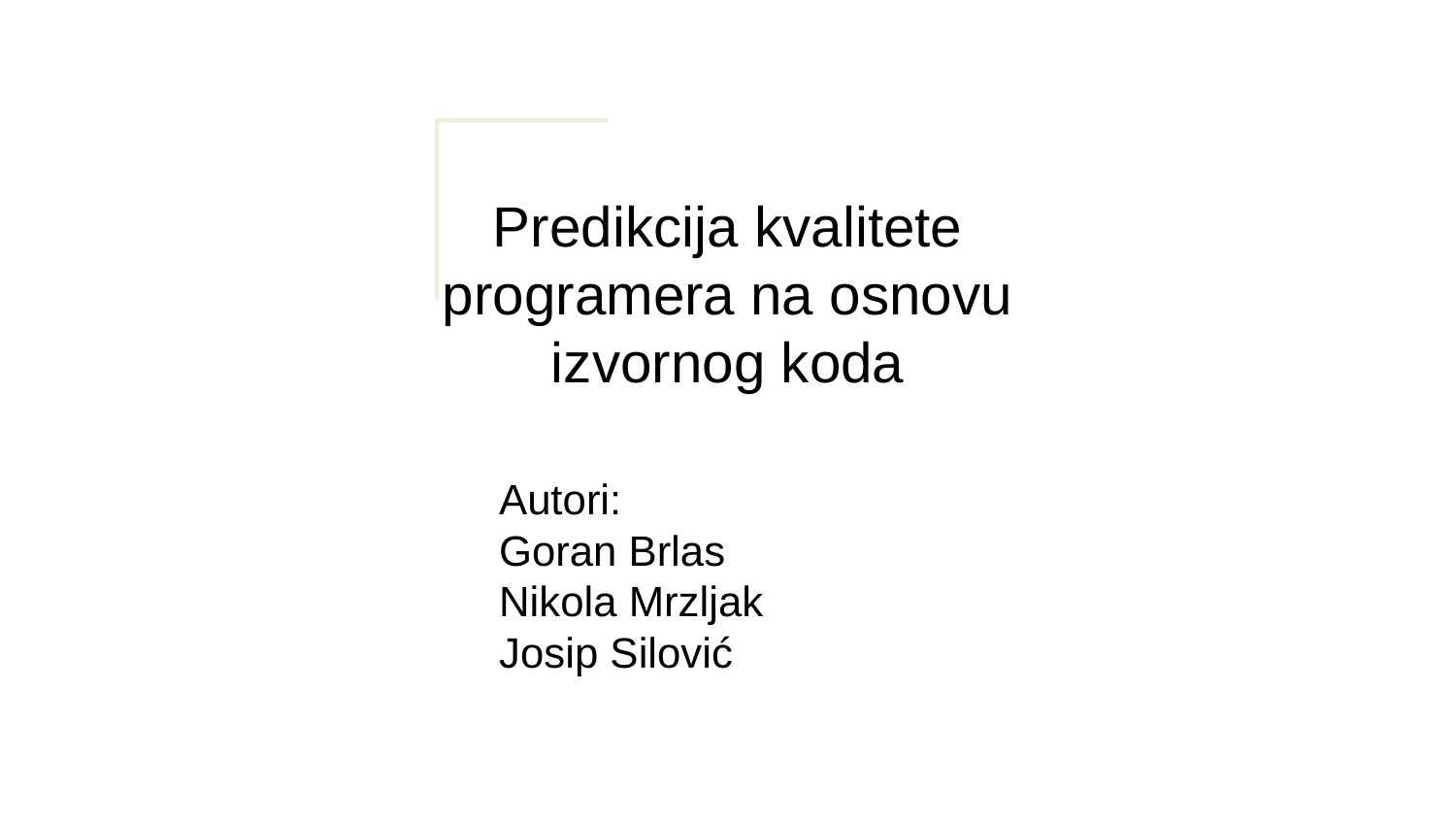

Predikcija kvalitete programera na osnovu izvornog koda
Autori:
Goran Brlas
Nikola Mrzljak
Josip Silović